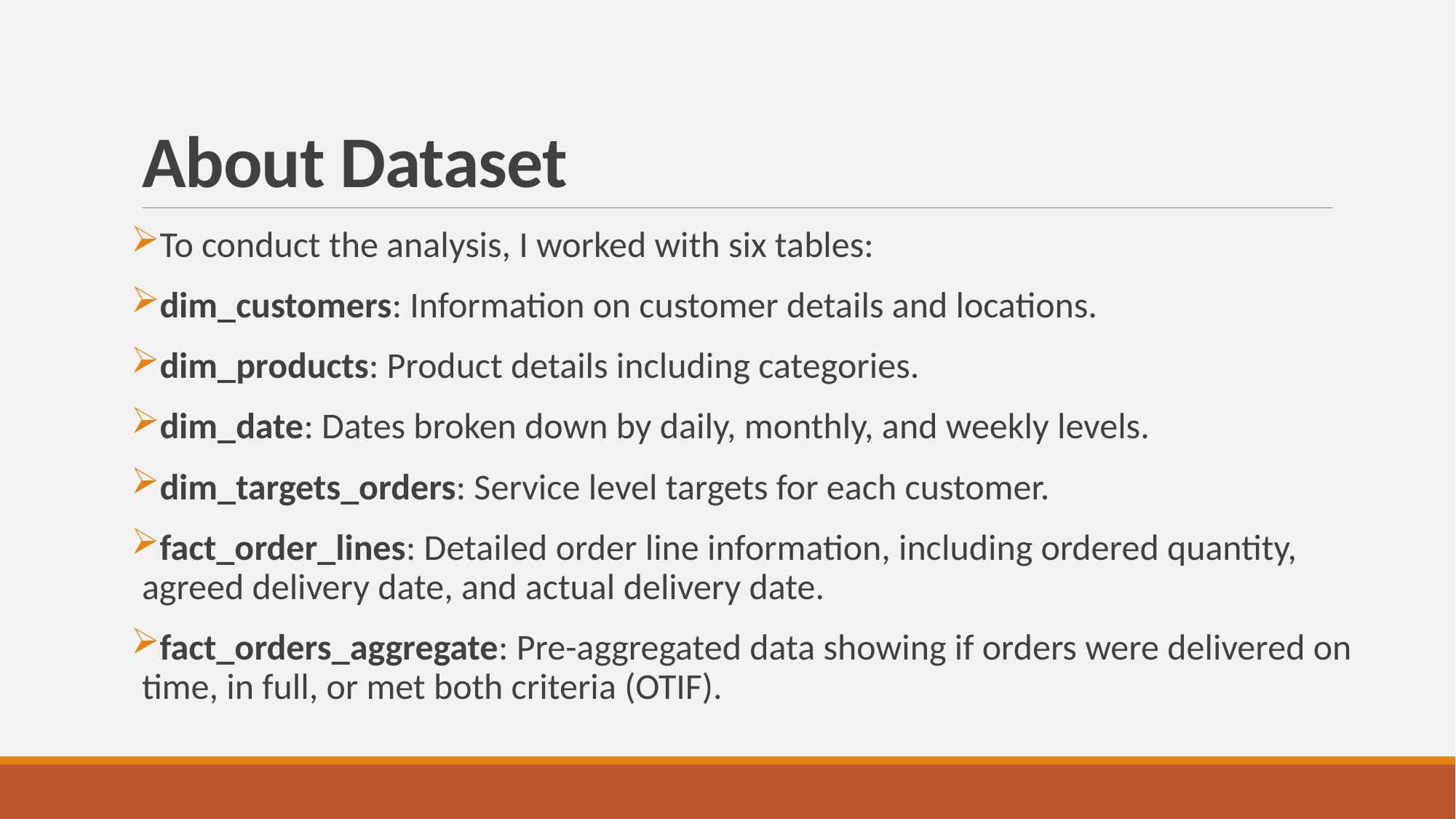

# About Dataset
To conduct the analysis, I worked with six tables:
dim_customers: Information on customer details and locations.
dim_products: Product details including categories.
dim_date: Dates broken down by daily, monthly, and weekly levels.
dim_targets_orders: Service level targets for each customer.
fact_order_lines: Detailed order line information, including ordered quantity, agreed delivery date, and actual delivery date.
fact_orders_aggregate: Pre-aggregated data showing if orders were delivered on time, in full, or met both criteria (OTIF).